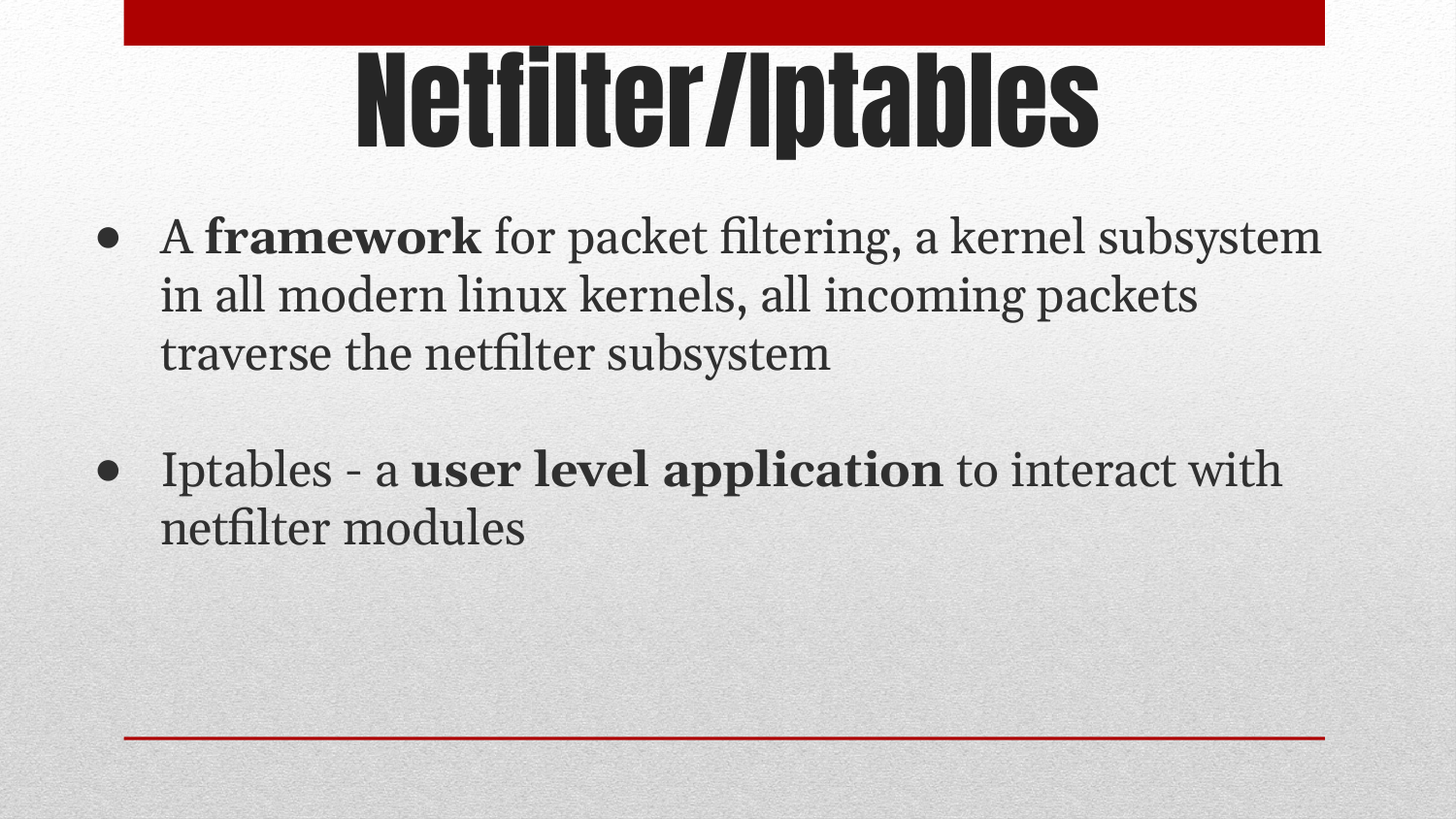

# Netfilter/Iptables
A framework for packet filtering, a kernel subsystem in all modern linux kernels, all incoming packets traverse the netfilter subsystem

Iptables - a user level application to interact with netfilter modules